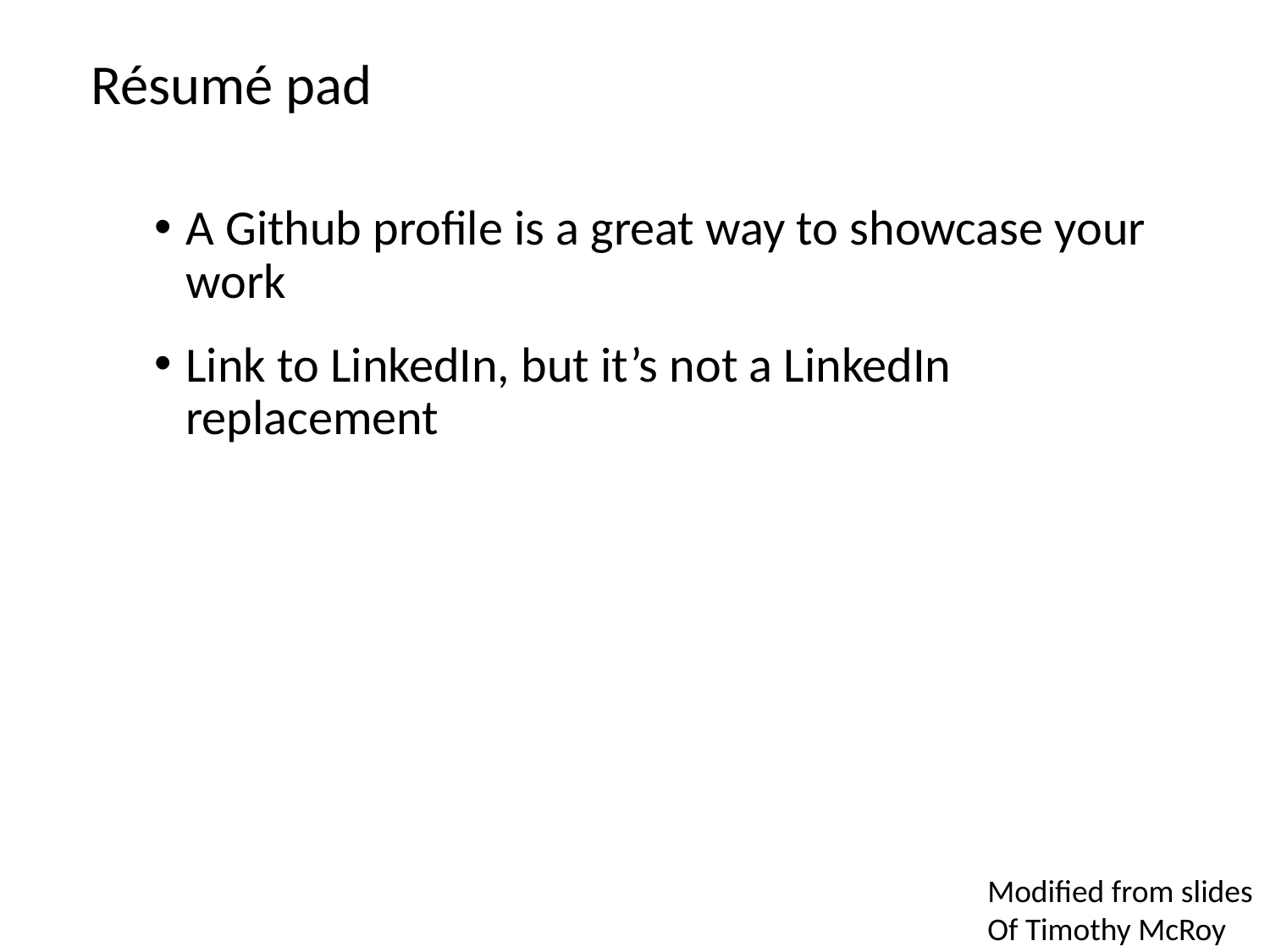

Résumé pad

A Github profile is a great way to showcase your work
Link to LinkedIn, but it’s not a LinkedIn replacement
Modified from slides
Of Timothy McRoy